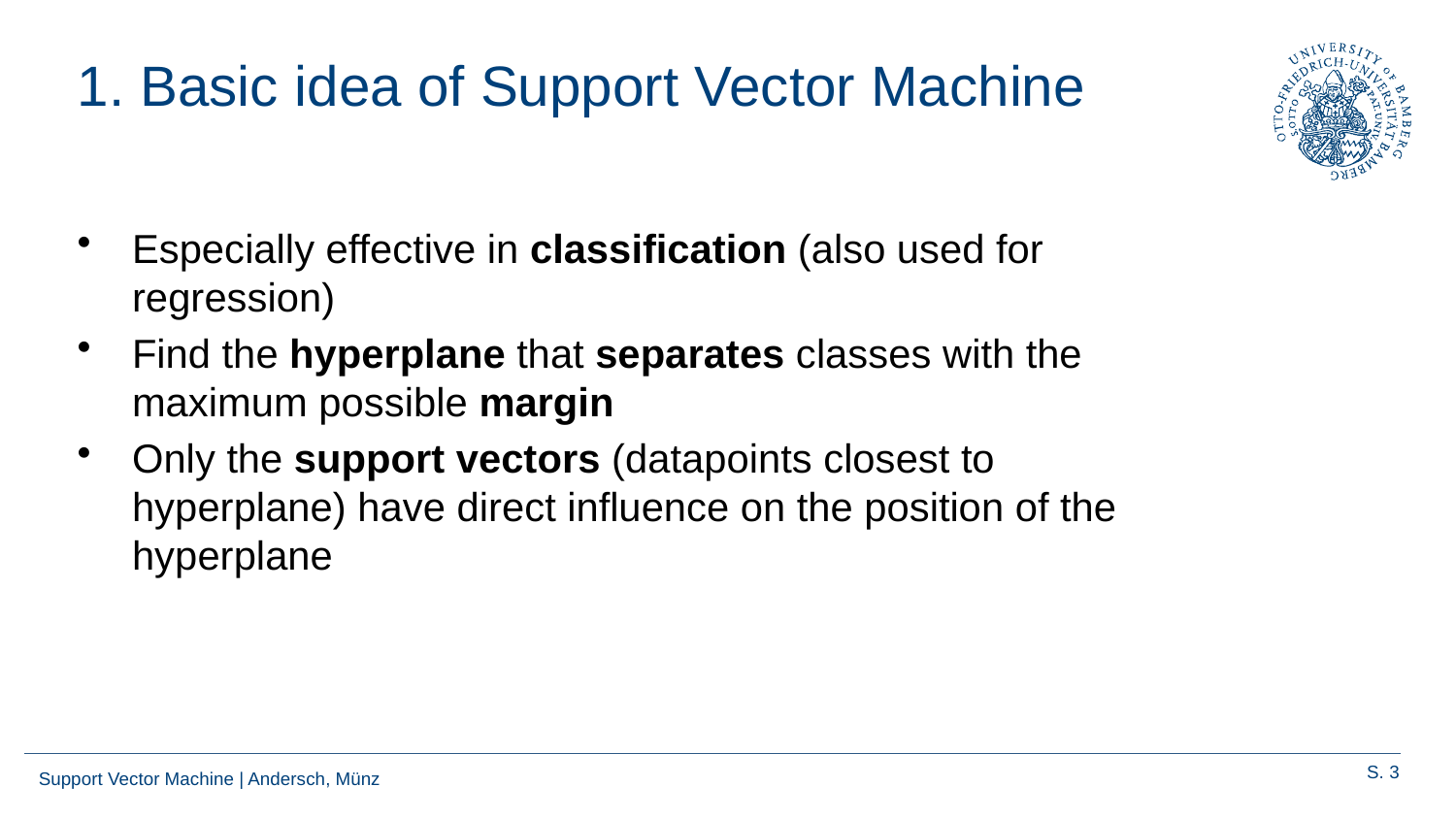

# 1. Basic idea of Support Vector Machine
Especially effective in classification (also used for regression)
Find the hyperplane that separates classes with the maximum possible margin
Only the support vectors (datapoints closest to hyperplane) have direct influence on the position of the hyperplane